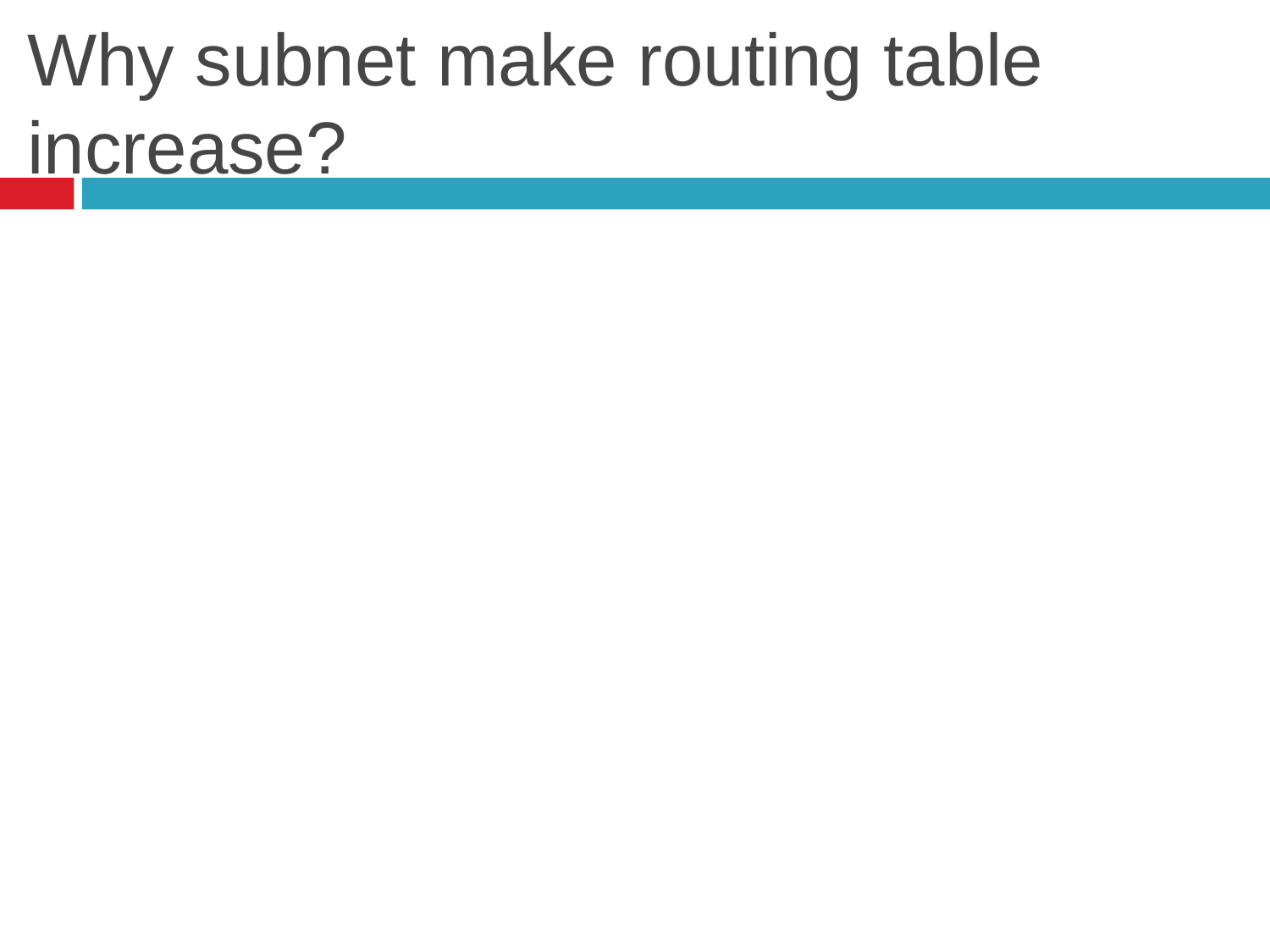

# Why subnet make routing table increase?
52